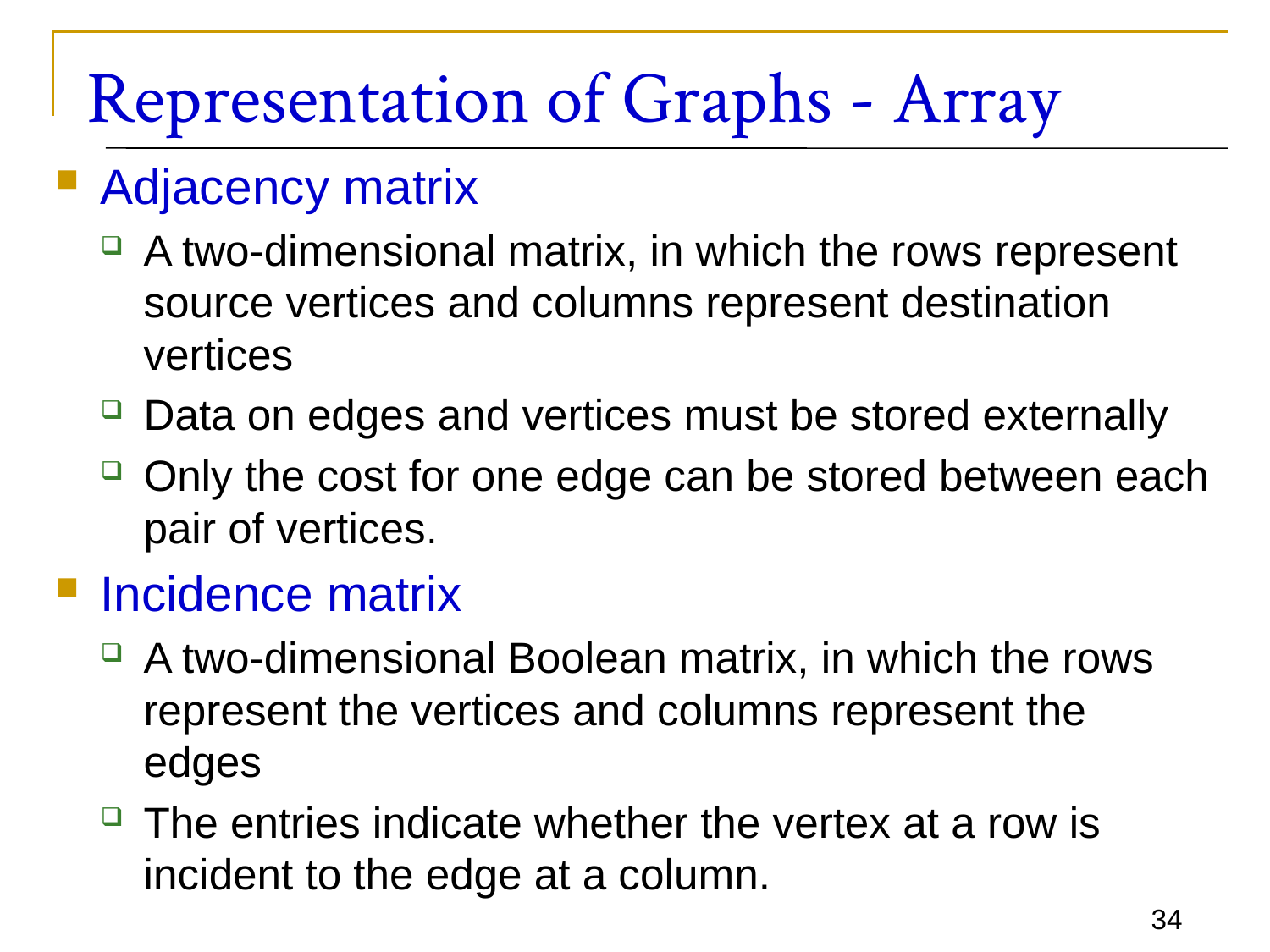

# Representation of Graphs - Array
Adjacency matrix
A two-dimensional matrix, in which the rows represent source vertices and columns represent destination vertices
Data on edges and vertices must be stored externally
Only the cost for one edge can be stored between each pair of vertices.
Incidence matrix
A two-dimensional Boolean matrix, in which the rows represent the vertices and columns represent the edges
The entries indicate whether the vertex at a row is incident to the edge at a column.